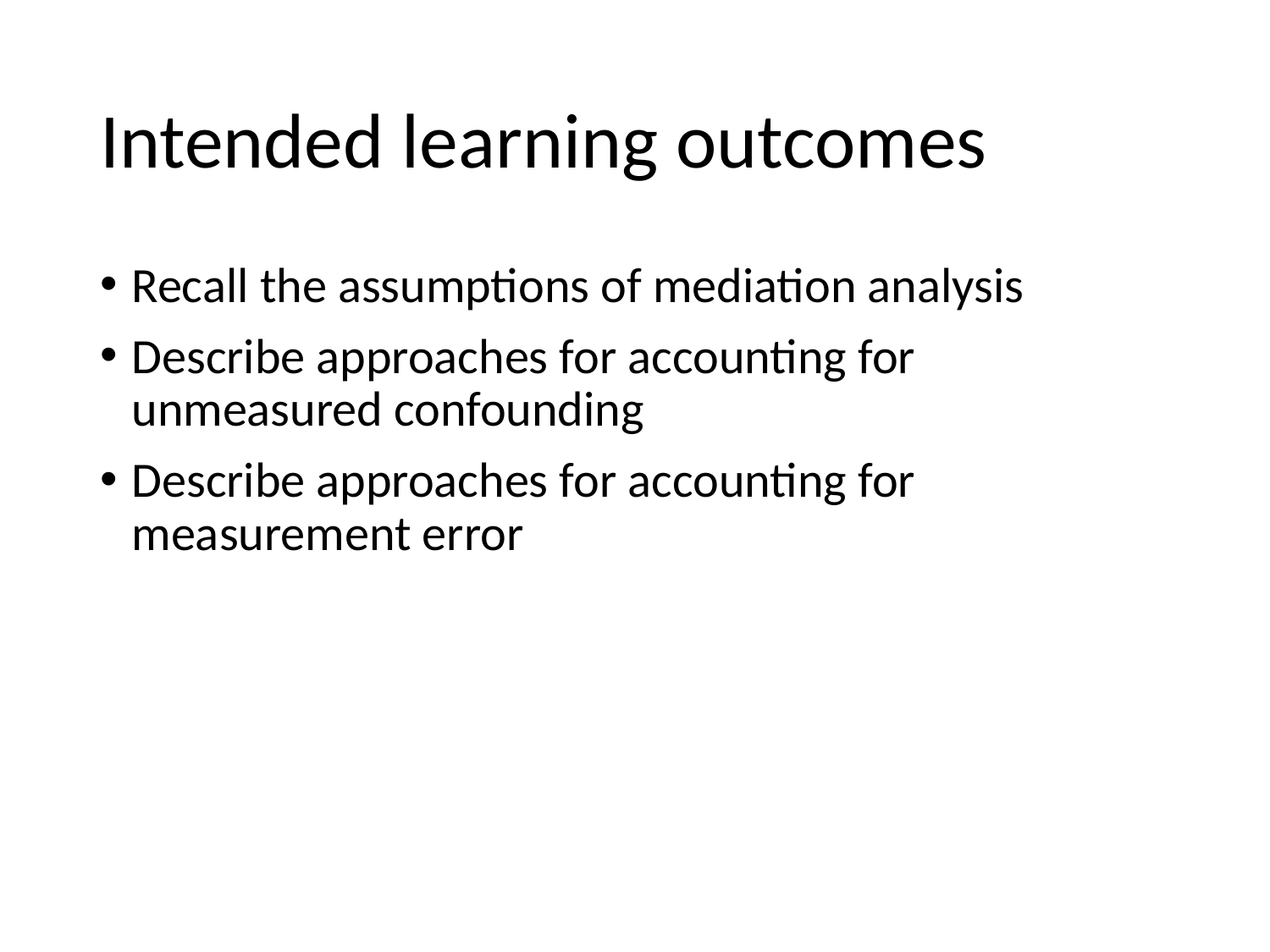

# Intended learning outcomes
Recall the assumptions of mediation analysis
Describe approaches for accounting for unmeasured confounding
Describe approaches for accounting for measurement error